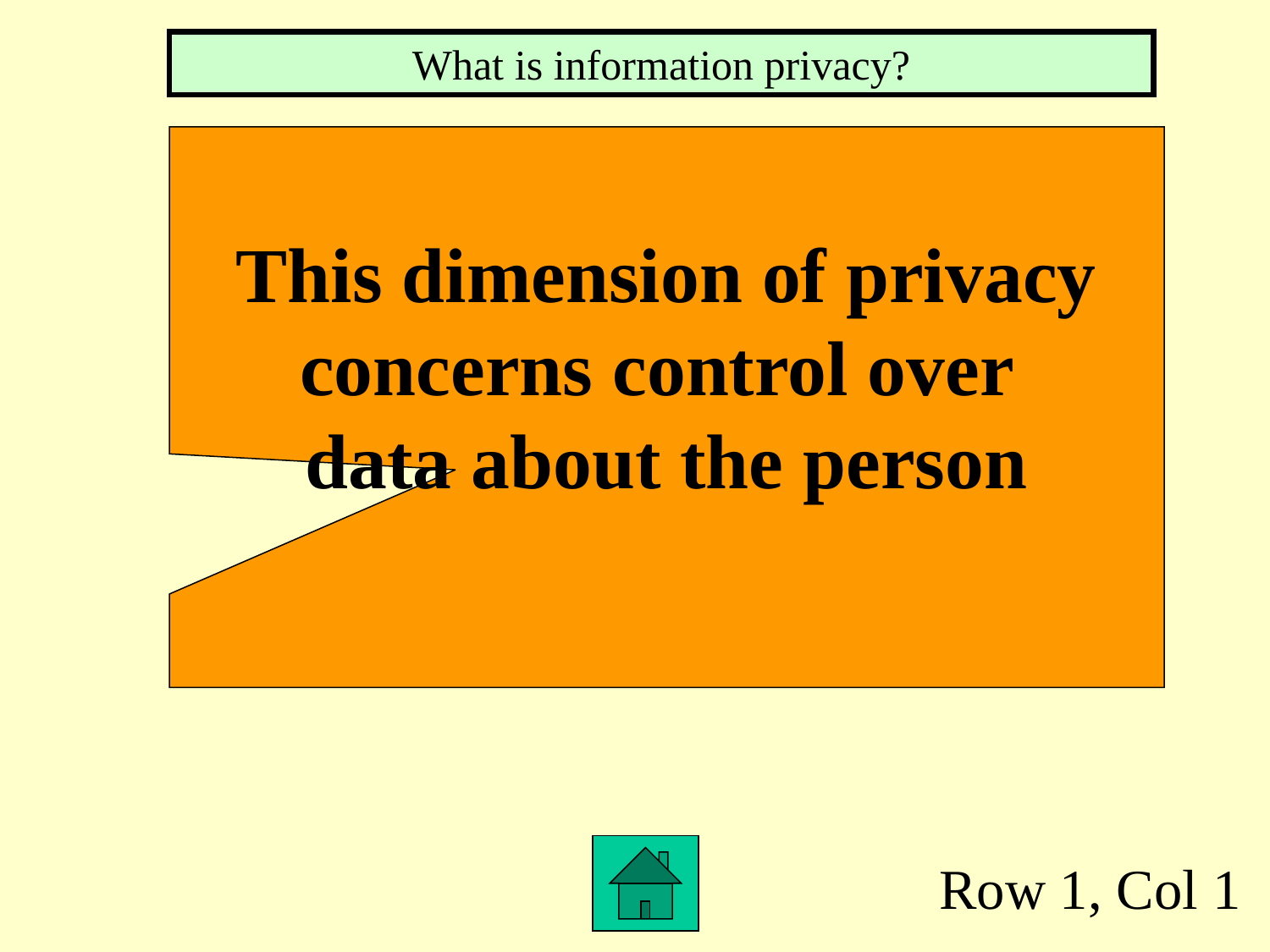

What is information privacy?
This dimension of privacy
concerns control over
data about the person

Row 1, Col 1